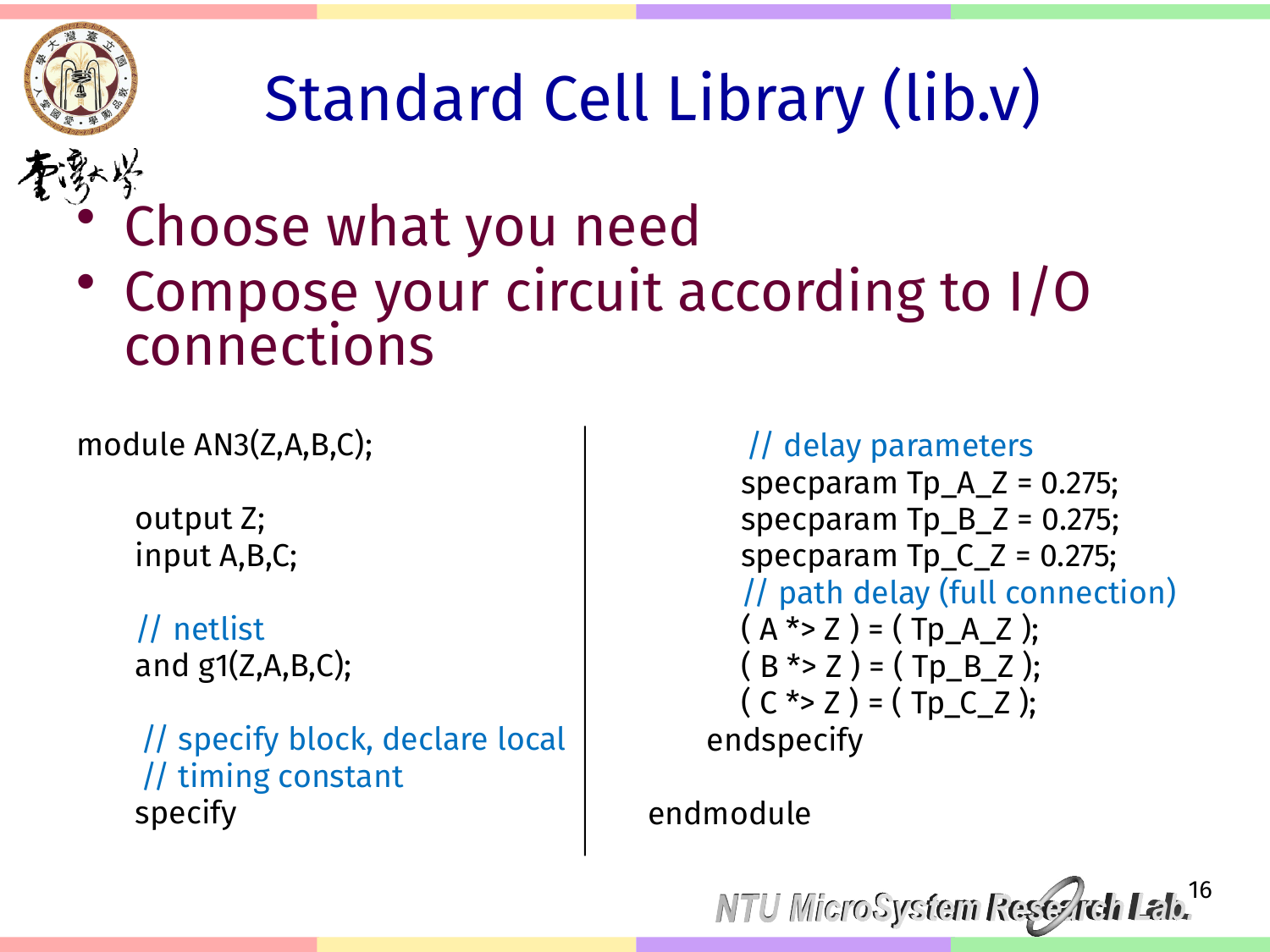

# Standard Cell Library (lib.v)
Choose what you need
Compose your circuit according to I/O connections

module AN3(Z,A,B,C);

       output Z;
       input A,B,C;

       // netlist
       and g1(Z,A,B,C);

	  // specify block, declare local
	  // timing constant
       specify

	      // delay parameters
           specparam Tp_A_Z = 0.275;
           specparam Tp_B_Z = 0.275;
           specparam Tp_C_Z = 0.275;
           // path delay (full connection)
           ( A *> Z ) = ( Tp_A_Z );
           ( B *> Z ) = ( Tp_B_Z );
           ( C *> Z ) = ( Tp_C_Z );
       endspecify

endmodule
		16